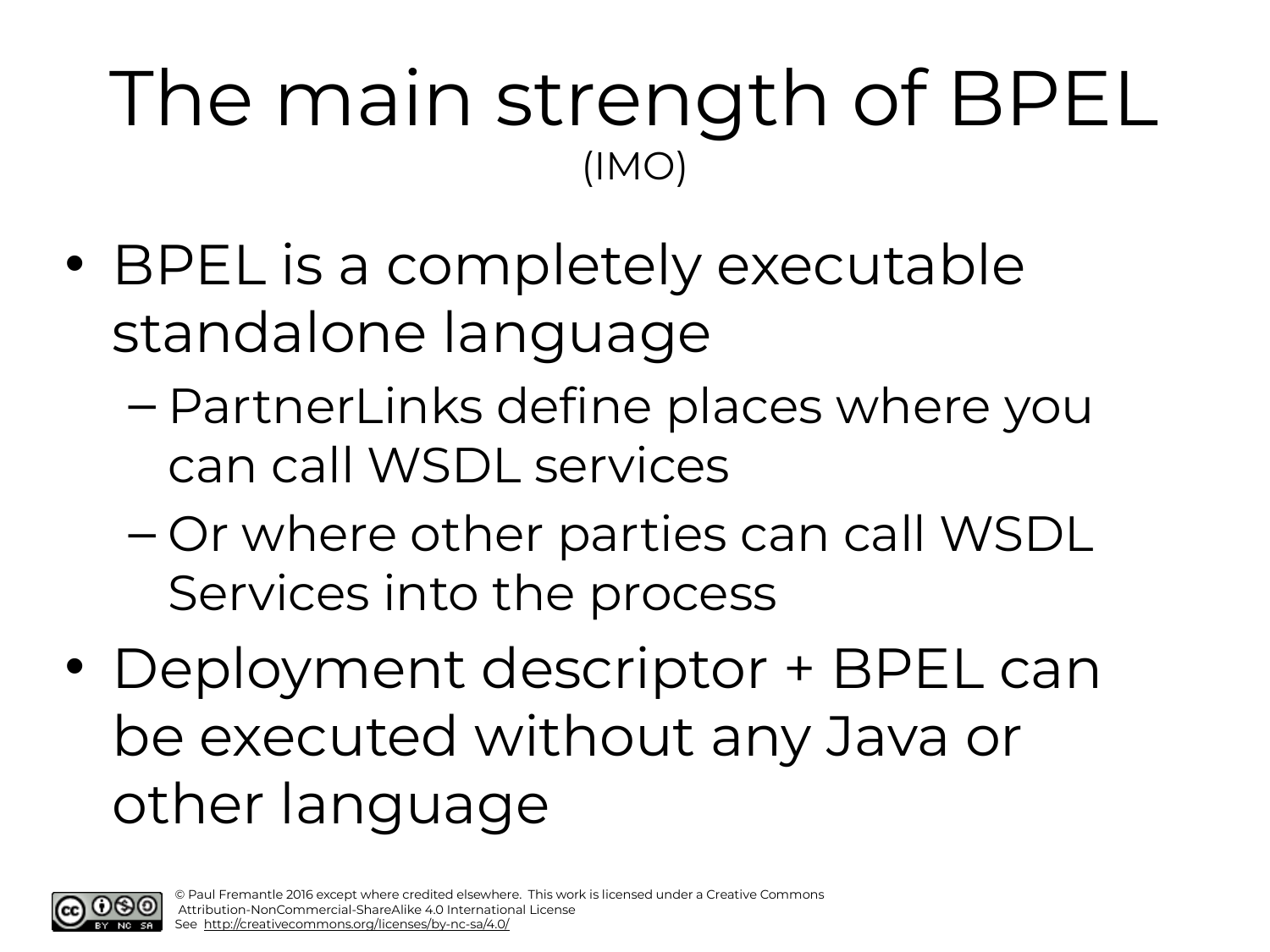

# The main strength of BPEL (IMO)
BPEL is a completely executable standalone language
PartnerLinks define places where you can call WSDL services
Or where other parties can call WSDL Services into the process
Deployment descriptor + BPEL can be executed without any Java or other language